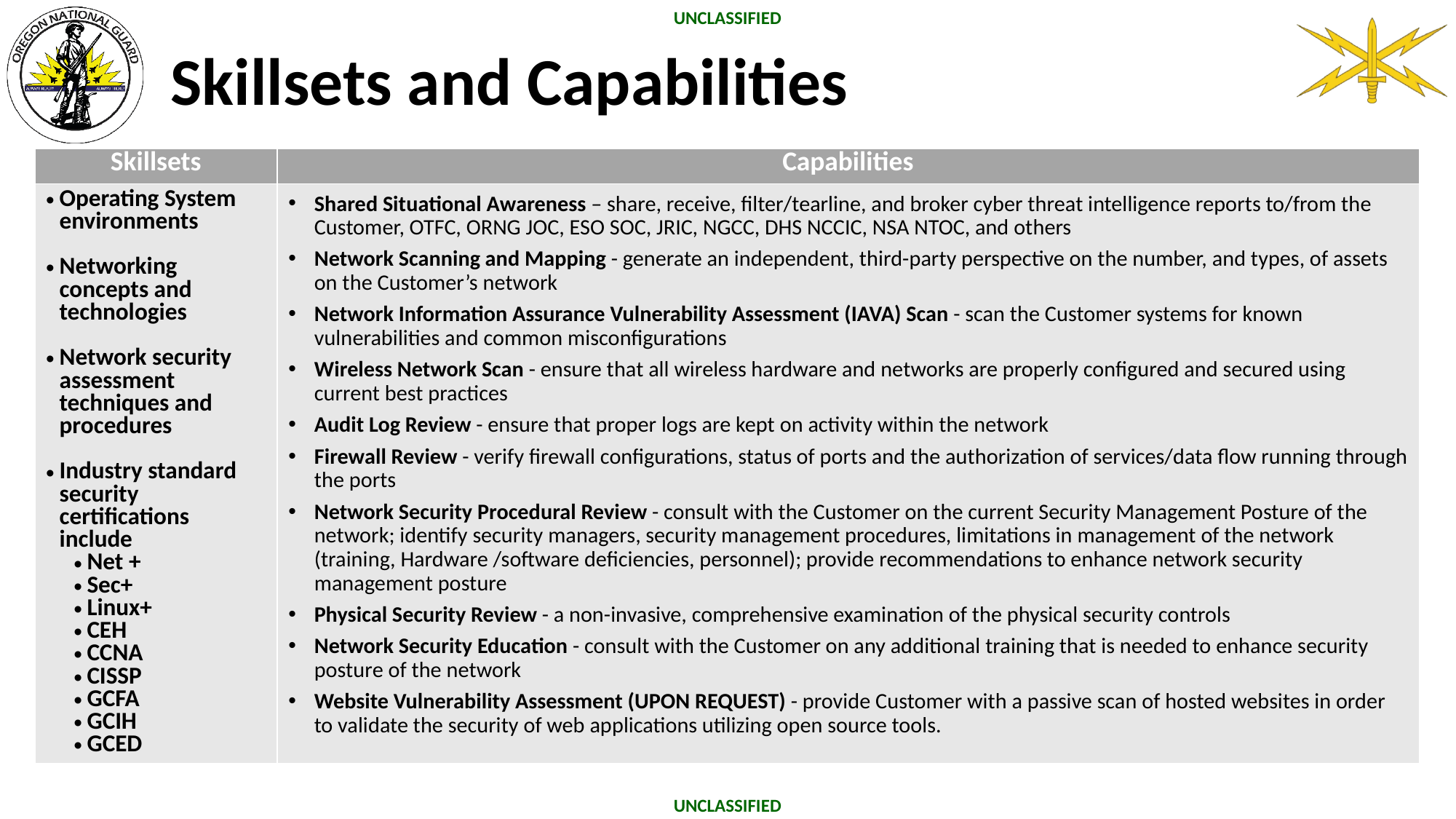

# Skillsets and Capabilities
| Skillsets | Capabilities |
| --- | --- |
| Operating System environments Networking concepts and technologies Network security assessment techniques and procedures Industry standard security certifications include Net + Sec+ Linux+ CEH CCNA CISSP GCFA GCIH GCED |  |
Shared Situational Awareness – share, receive, filter/tearline, and broker cyber threat intelligence reports to/from the Customer, OTFC, ORNG JOC, ESO SOC, JRIC, NGCC, DHS NCCIC, NSA NTOC, and others
Network Scanning and Mapping - generate an independent, third-party perspective on the number, and types, of assets on the Customer’s network
Network Information Assurance Vulnerability Assessment (IAVA) Scan - scan the Customer systems for known vulnerabilities and common misconfigurations
Wireless Network Scan - ensure that all wireless hardware and networks are properly configured and secured using current best practices
Audit Log Review - ensure that proper logs are kept on activity within the network
Firewall Review - verify firewall configurations, status of ports and the authorization of services/data flow running through the ports
Network Security Procedural Review - consult with the Customer on the current Security Management Posture of the network; identify security managers, security management procedures, limitations in management of the network (training, Hardware /software deficiencies, personnel); provide recommendations to enhance network security management posture
Physical Security Review - a non-invasive, comprehensive examination of the physical security controls
Network Security Education - consult with the Customer on any additional training that is needed to enhance security posture of the network
Website Vulnerability Assessment (UPON REQUEST) - provide Customer with a passive scan of hosted websites in order to validate the security of web applications utilizing open source tools.